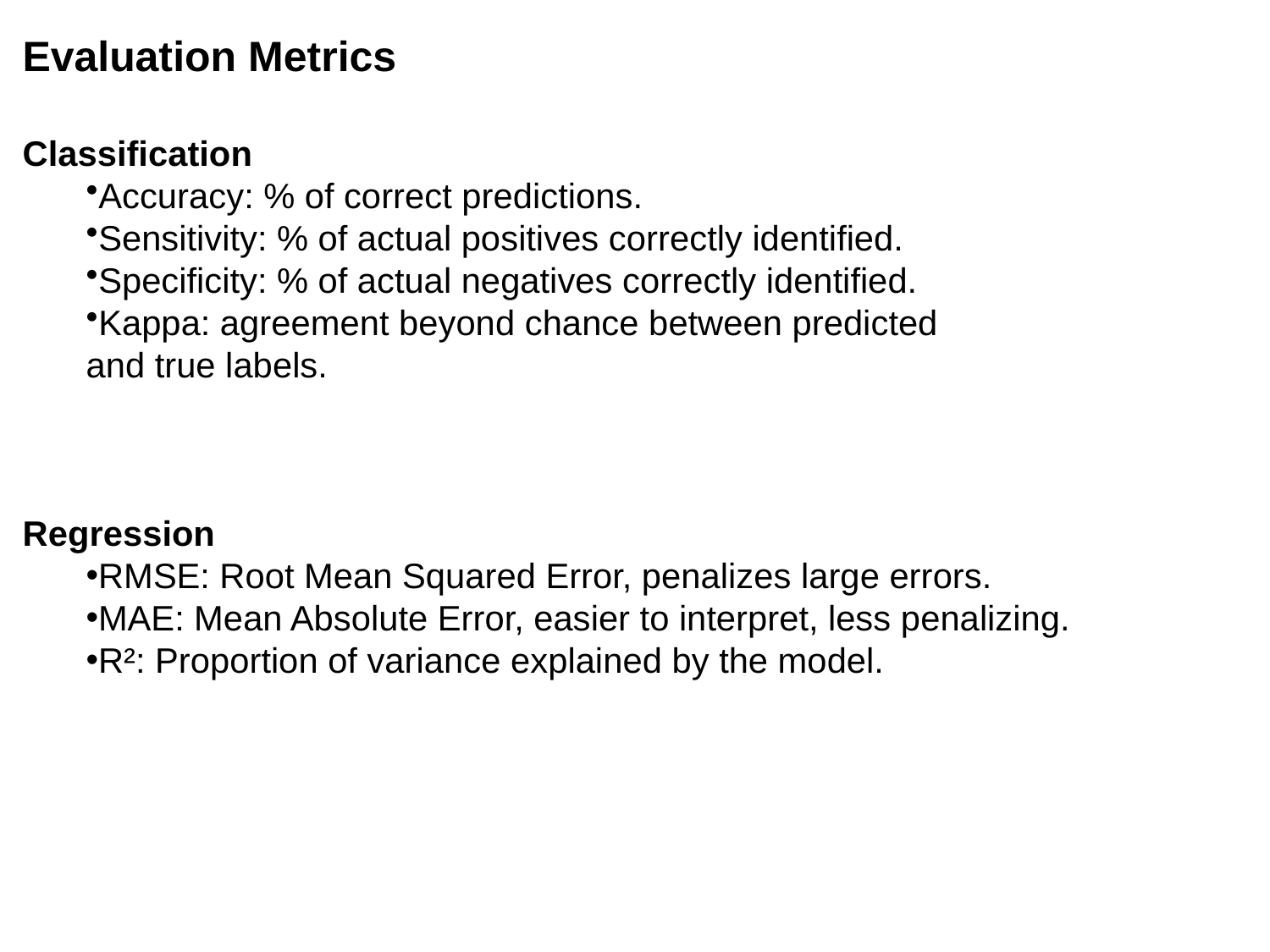

Evaluation Metrics

Classification
Accuracy: % of correct predictions.
Sensitivity: % of actual positives correctly identified.
Specificity: % of actual negatives correctly identified.
Kappa: agreement beyond chance between predicted
and true labels.

Regression
RMSE: Root Mean Squared Error, penalizes large errors.
MAE: Mean Absolute Error, easier to interpret, less penalizing.
R²: Proportion of variance explained by the model.